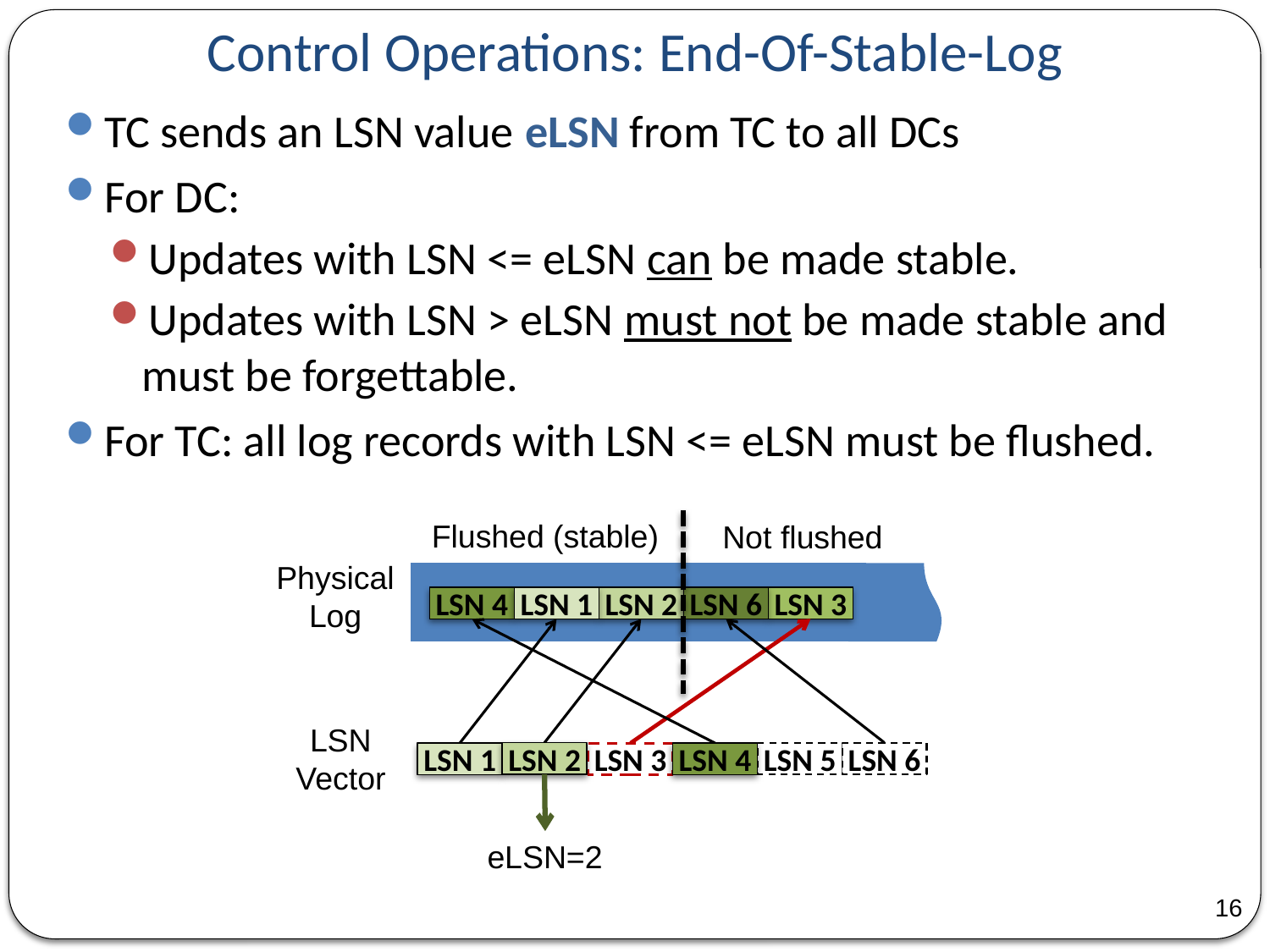

# Control Operations: End-Of-Stable-Log
TC sends an LSN value eLSN from TC to all DCs
For DC:
Updates with LSN <= eLSN can be made stable.
Updates with LSN > eLSN must not be made stable and must be forgettable.
For TC: all log records with LSN <= eLSN must be flushed.
Flushed (stable)
Not flushed
Physical Log

LSN 4
LSN 1
LSN 2
LSN 6
LSN 3
LSN Vector
LSN 2
LSN 5
LSN 6
LSN 3
LSN 1
LSN 4
eLSN=2
16